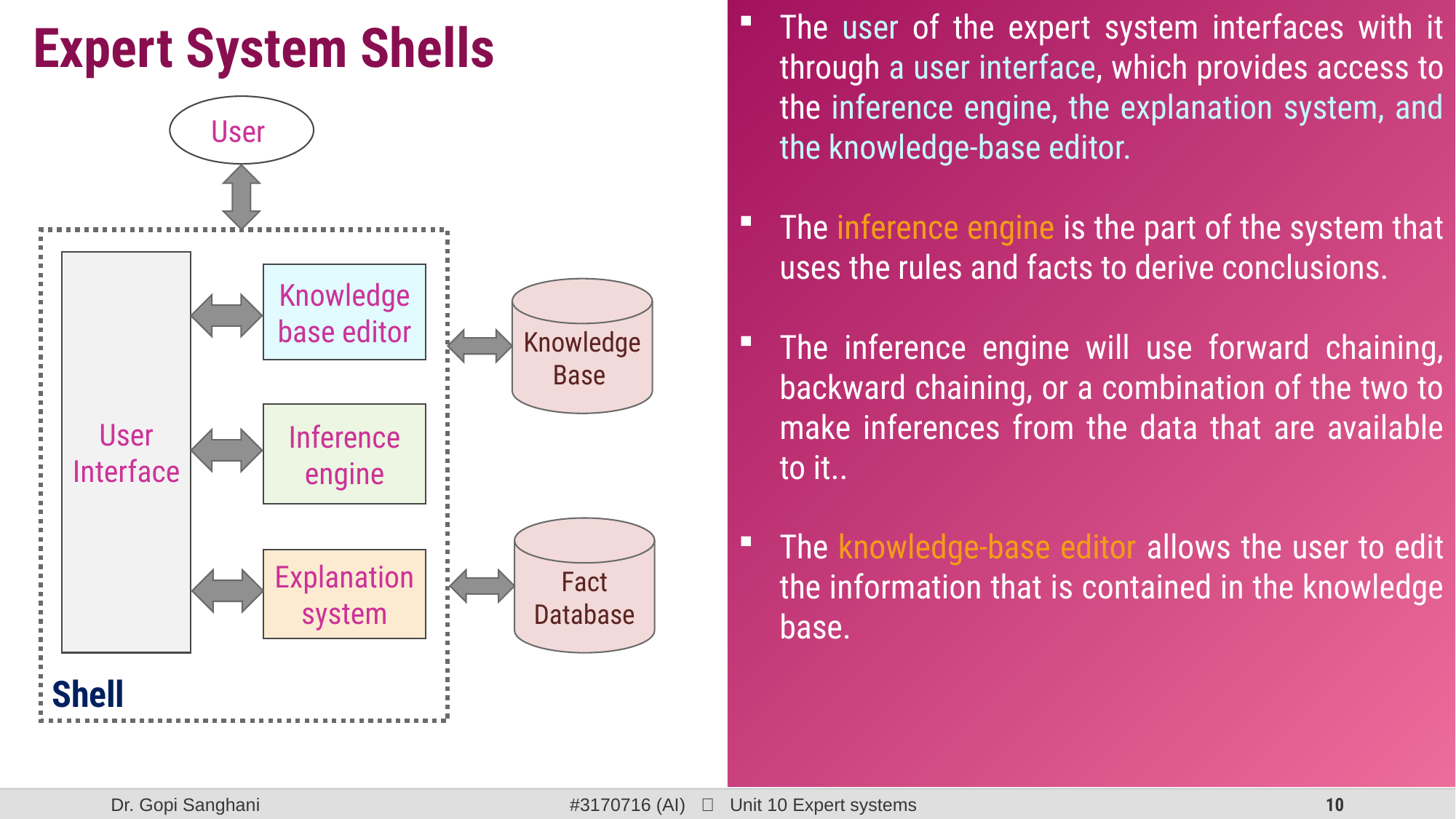

The user of the expert system interfaces with it through a user interface, which provides access to the inference engine, the explanation system, and the knowledge-base editor.

The inference engine is the part of the system that uses the rules and facts to derive conclusions.

The inference engine will use forward chaining, backward chaining, or a combination of the two to make inferences from the data that are available to it..

The knowledge-base editor allows the user to edit the information that is contained in the knowledge base.

Expert System Shells
User

User Interface
Knowledgebase editor
Knowledge Base

Inference engine

Fact Database
Explanation system

Shell